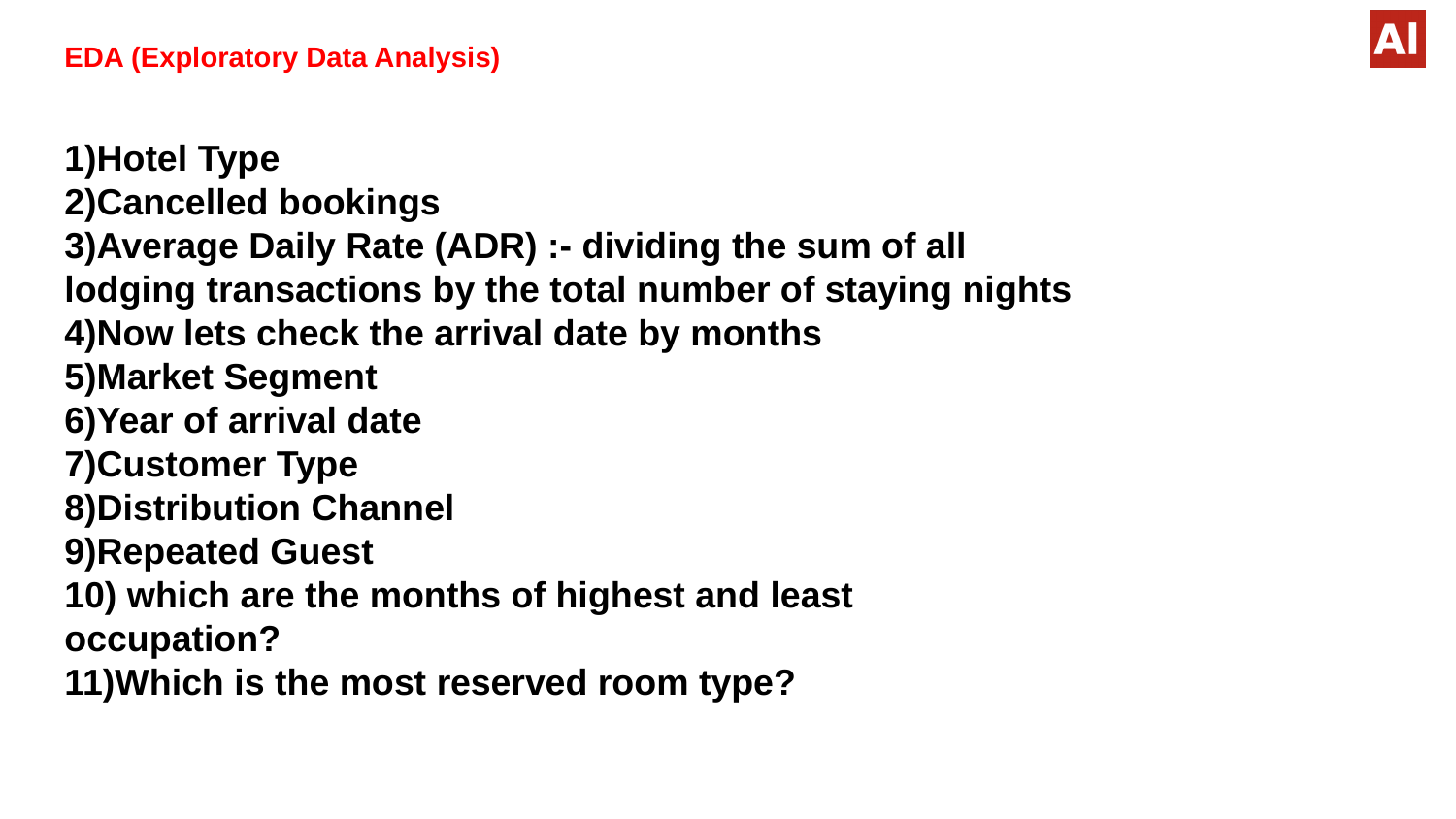

EDA (Exploratory Data Analysis)
1)Hotel Type
2)Cancelled bookings
3)Average Daily Rate (ADR) :- dividing the sum of all lodging transactions by the total number of staying nights
4)Now lets check the arrival date by months
5)Market Segment
6)Year of arrival date
7)Customer Type
8)Distribution Channel
9)Repeated Guest
10) which are the months of highest and least occupation?
11)Which is the most reserved room type?